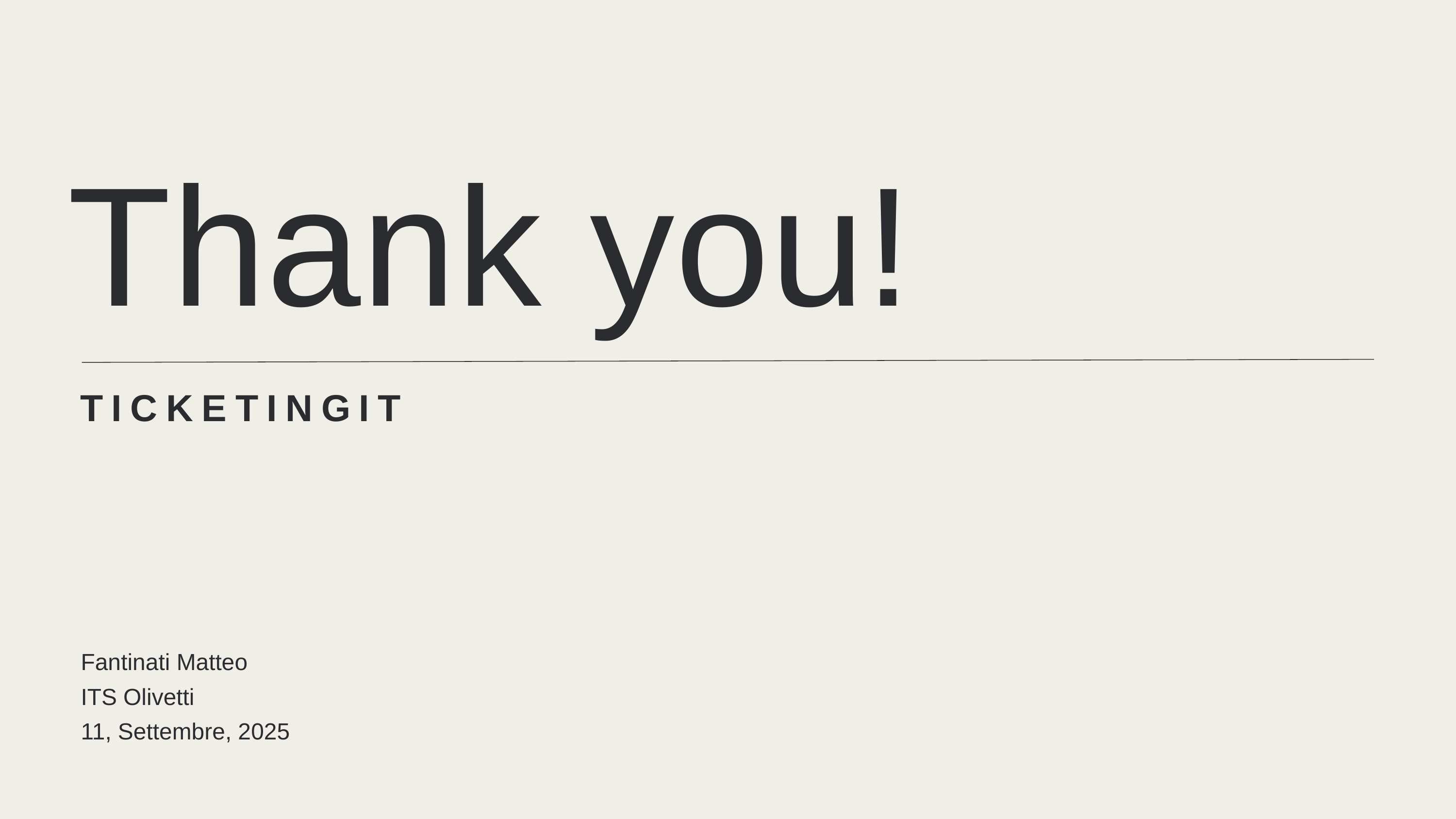

Thank you!

TICKETINGIT
Fantinati Matteo
ITS Olivetti
11, Settembre, 2025